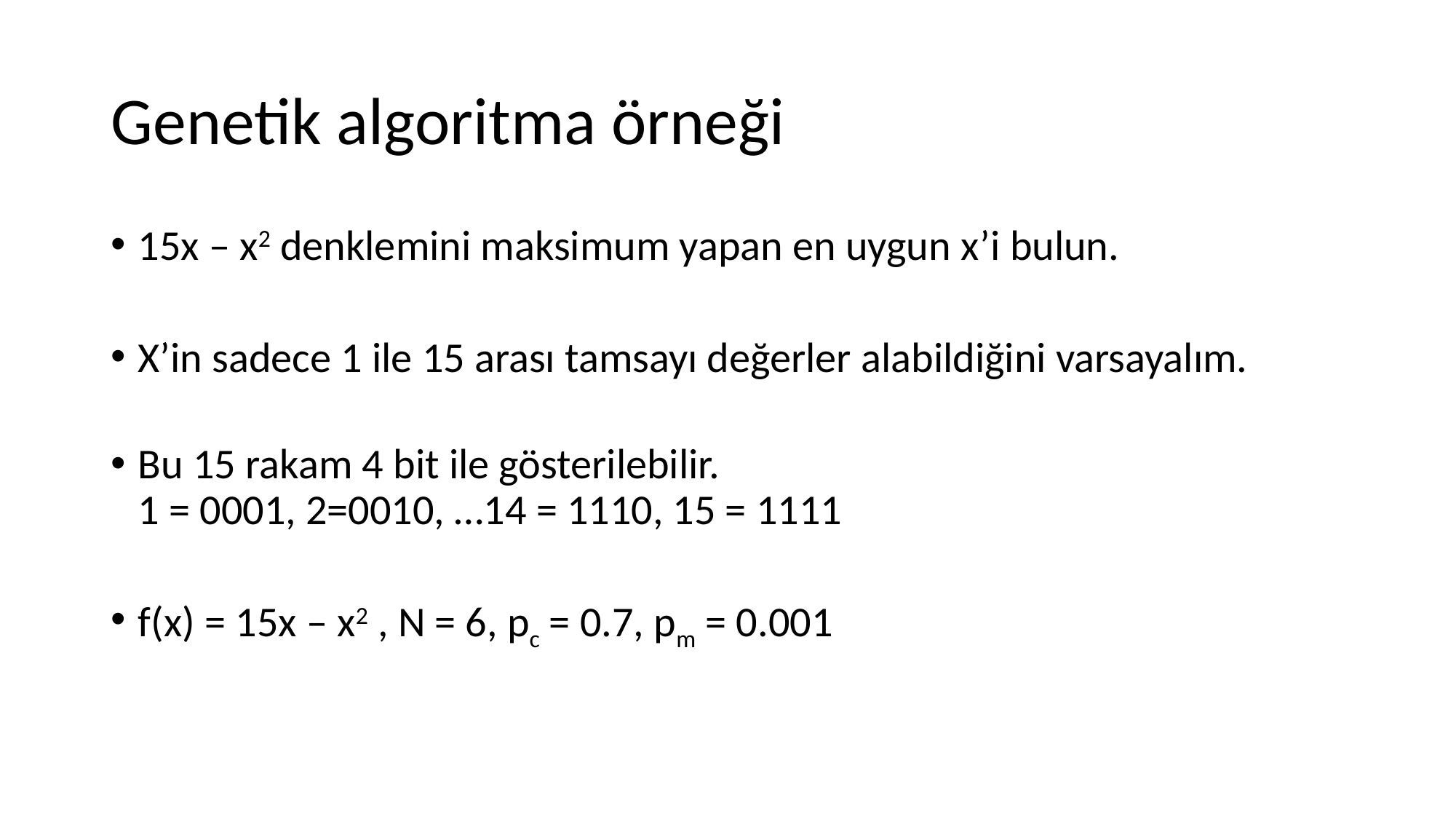

# Genetik algoritma örneği
15x – x2 denklemini maksimum yapan en uygun x’i bulun.
X’in sadece 1 ile 15 arası tamsayı değerler alabildiğini varsayalım.
Bu 15 rakam 4 bit ile gösterilebilir.
1 = 0001, 2=0010, …14 = 1110, 15 = 1111
f(x) = 15x – x2 , N = 6, pc = 0.7, pm = 0.001